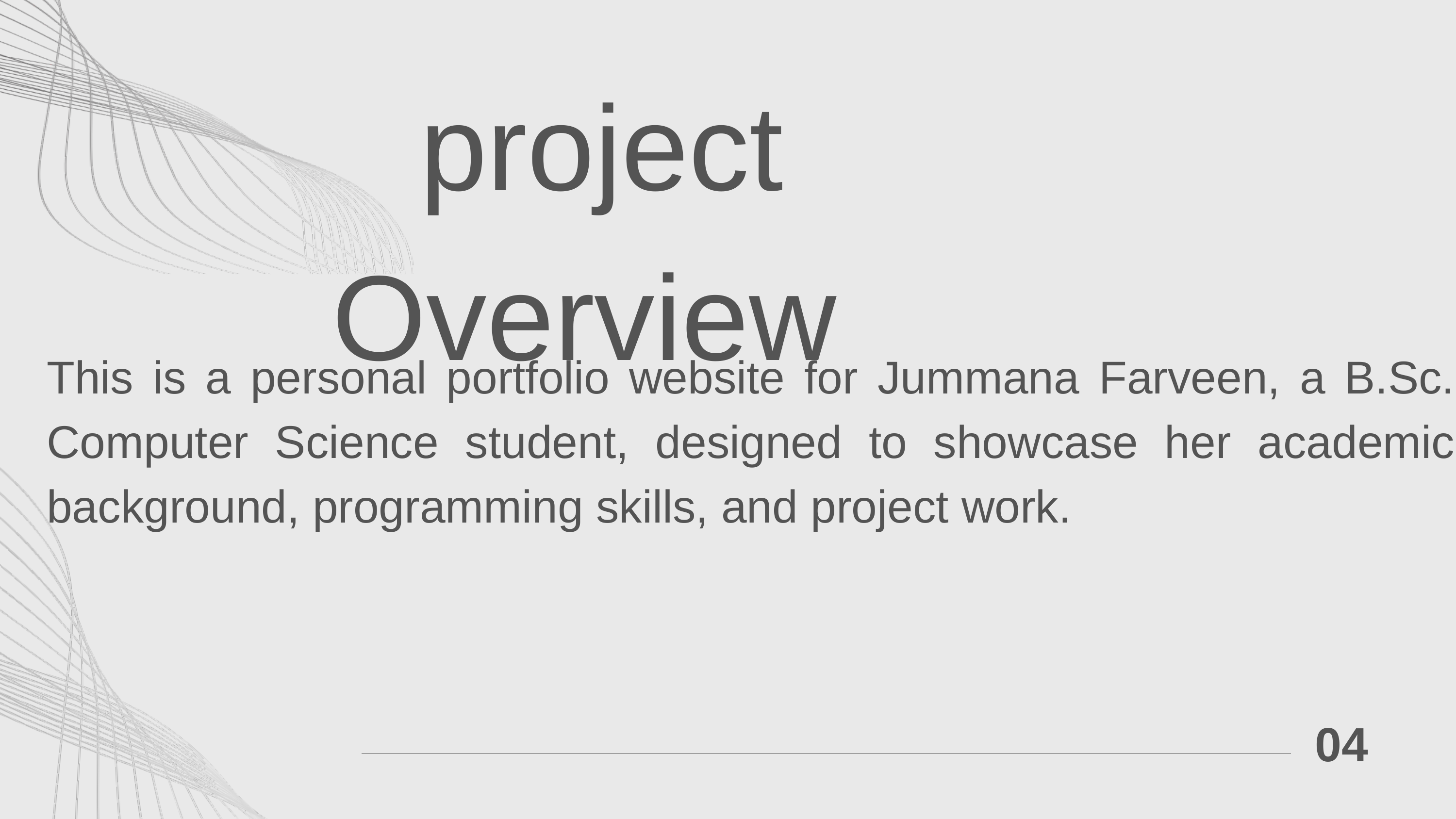

project Overview
​This is a personal portfolio website for Jummana Farveen, a B.Sc. Computer Science student, designed to showcase her academic background, programming skills, and project work.

04